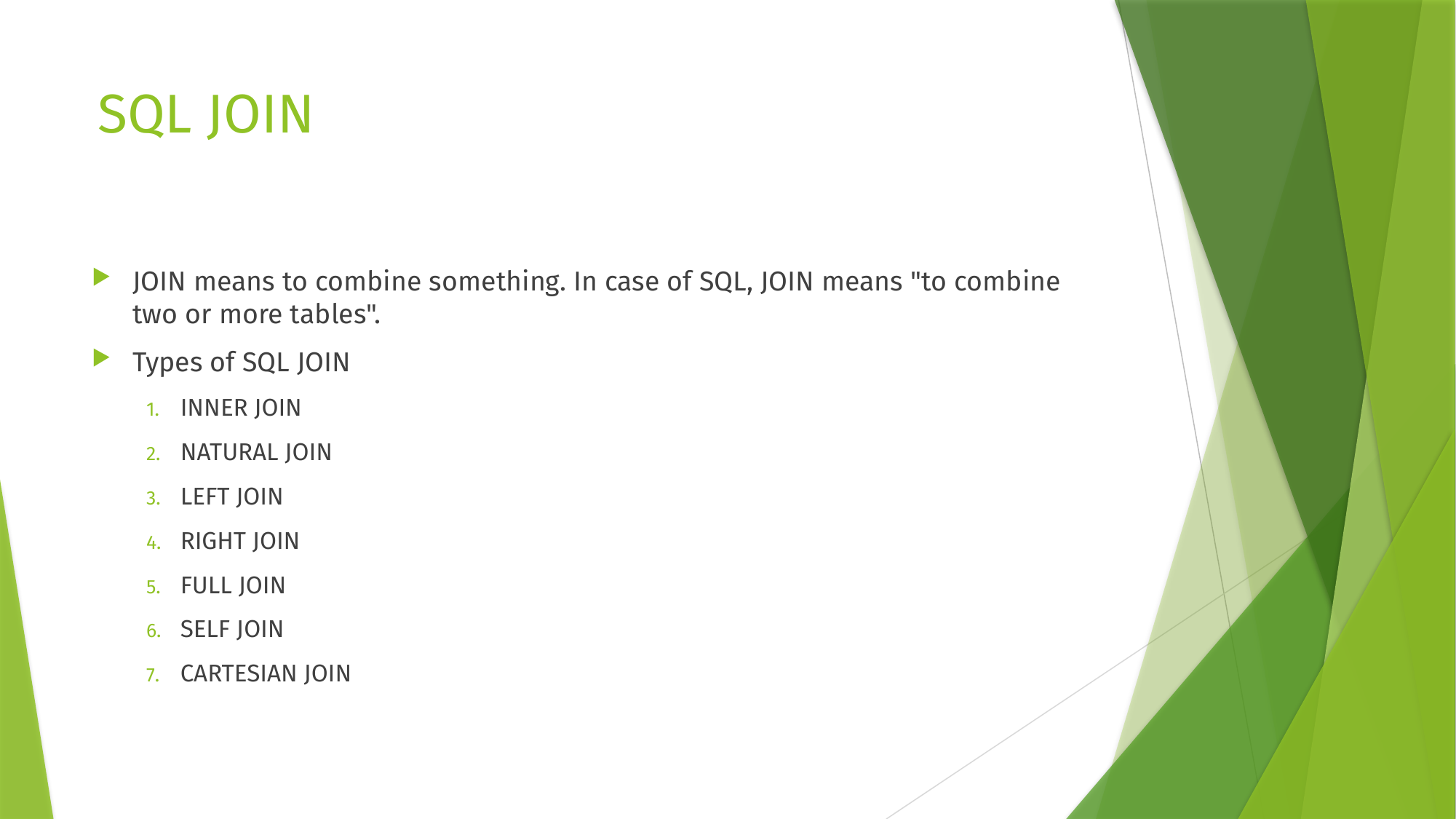

# SQL JOIN
JOIN means to combine something. In case of SQL, JOIN means "to combine two or more tables".
Types of SQL JOIN
INNER JOIN
NATURAL JOIN
LEFT JOIN
RIGHT JOIN
FULL JOIN
SELF JOIN
CARTESIAN JOIN